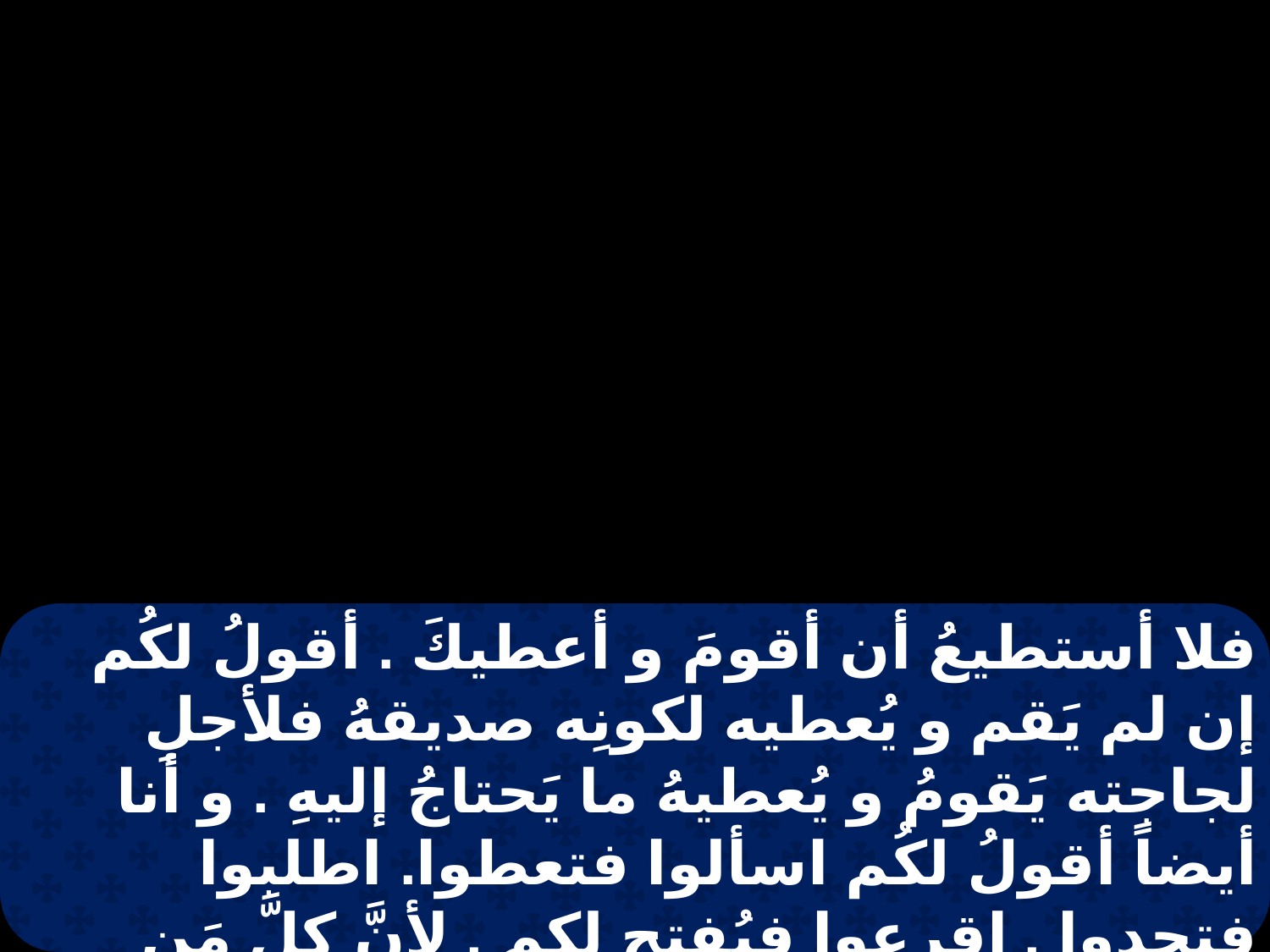

فلا أستطيعُ أن أقومَ و أعطيكَ . أقولُ لكُم إن لم يَقم و يُعطيه لكونِه صديقهُ فلأجلِ لجاجته يَقومُ و يُعطيهُ ما يَحتاجُ إليهِ . و أنا أيضاً أقولُ لكُم اسألوا فتعطوا. اطلبوا فتجدوا . اقرعوا فيُفتح لكم . لأنَّ كلَّ مَن يسأل يأخذ . و مَن يطلب يجد . و مَن يقرع يُفتح لهُ.